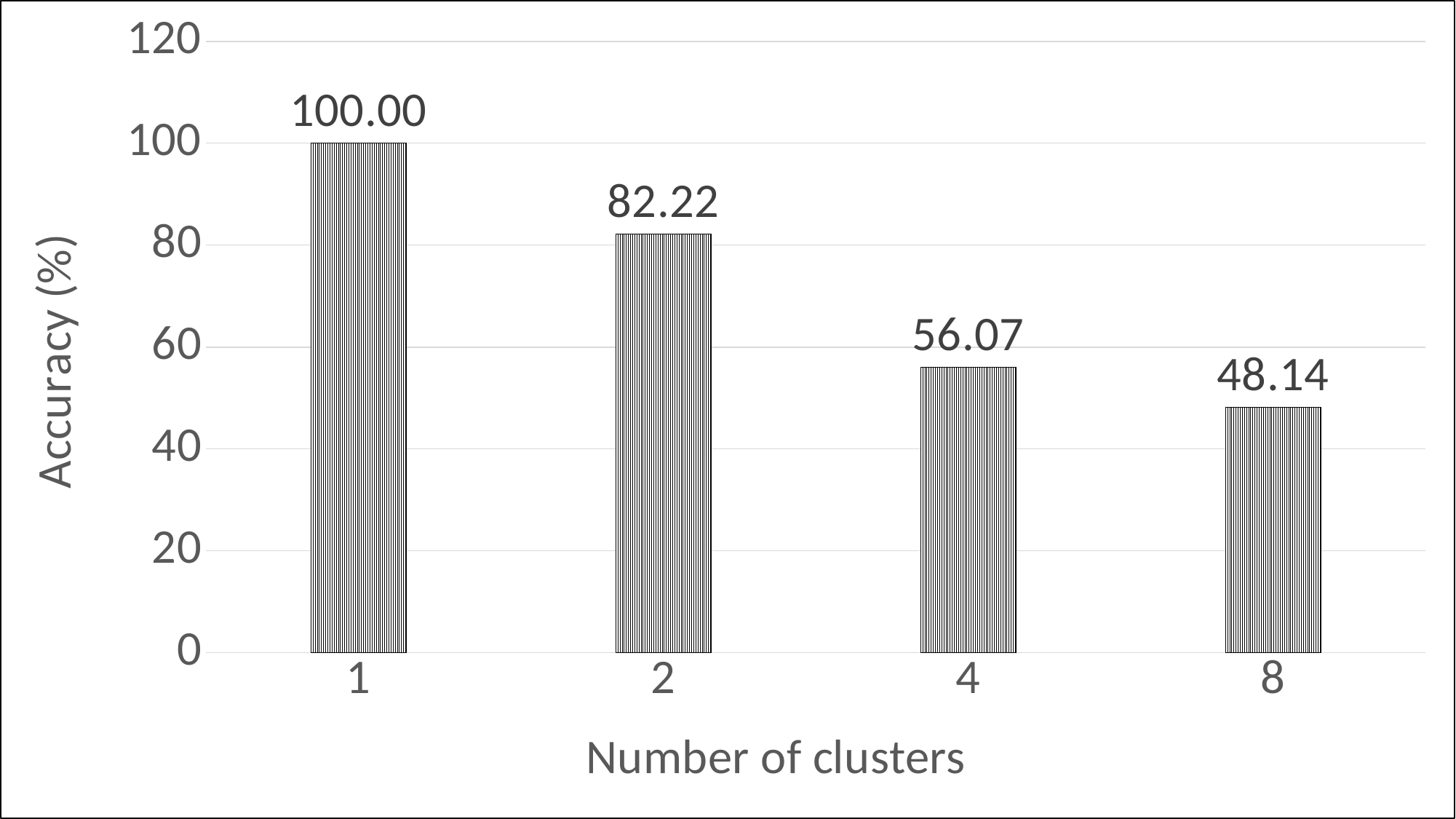

### Chart

| Category | Accuracy |
|---|---|
| 1 | 100.0 |
| 2 | 82.2162822809374 |
| 4 | 56.068302068302 |
| 8 | 48.14329004329 |